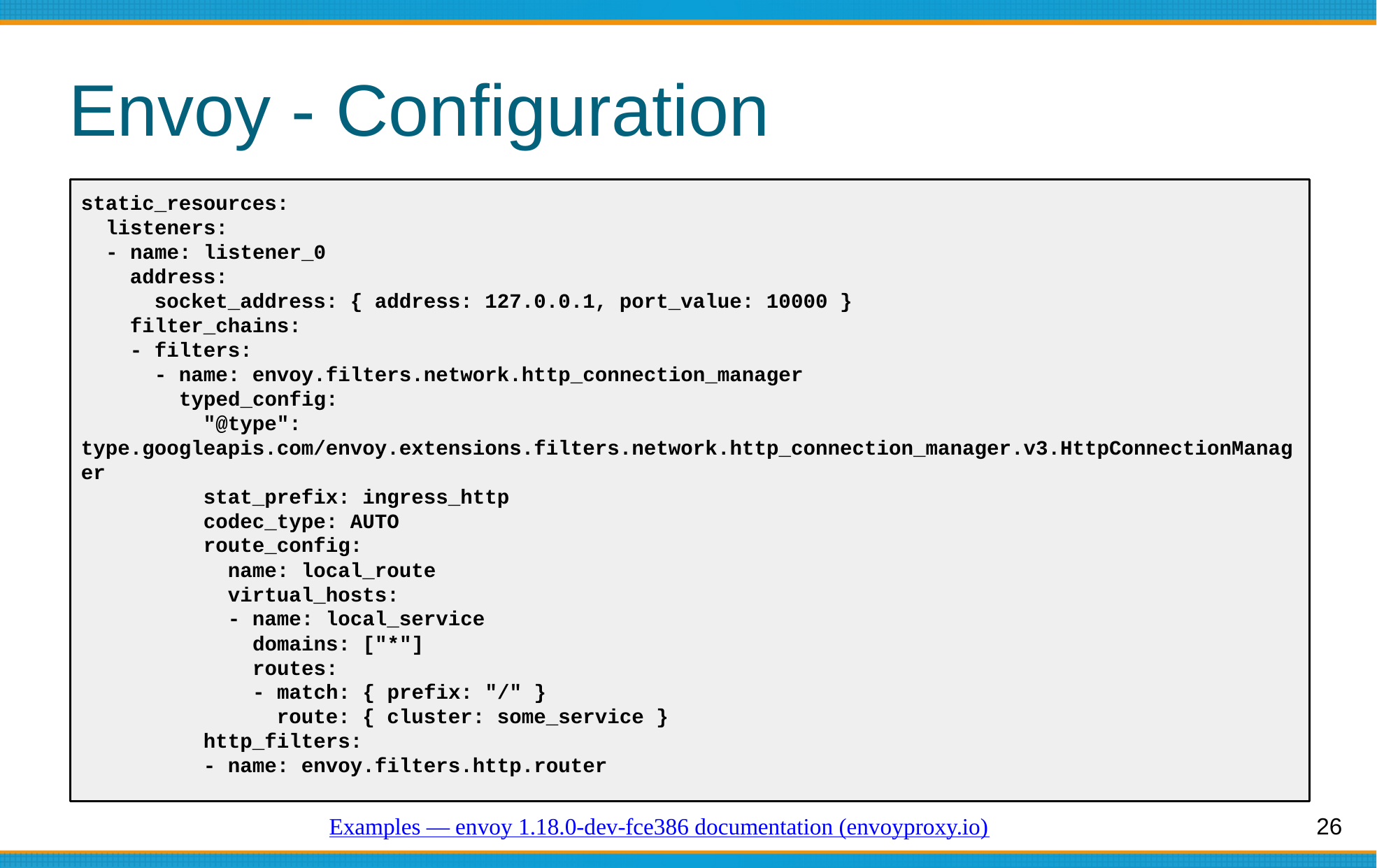

# Envoy - Configuration
static_resources:
  listeners:
  - name: listener_0
    address:
      socket_address: { address: 127.0.0.1, port_value: 10000 }
    filter_chains:
    - filters:
      - name: envoy.filters.network.http_connection_manager
        typed_config:
          "@type": type.googleapis.com/envoy.extensions.filters.network.http_connection_manager.v3.HttpConnectionManager
          stat_prefix: ingress_http
          codec_type: AUTO
          route_config:
            name: local_route
            virtual_hosts:
            - name: local_service
              domains: ["*"]
              routes:
              - match: { prefix: "/" }
                route: { cluster: some_service }
          http_filters:
          - name: envoy.filters.http.router
Examples — envoy 1.18.0-dev-fce386 documentation (envoyproxy.io)
26